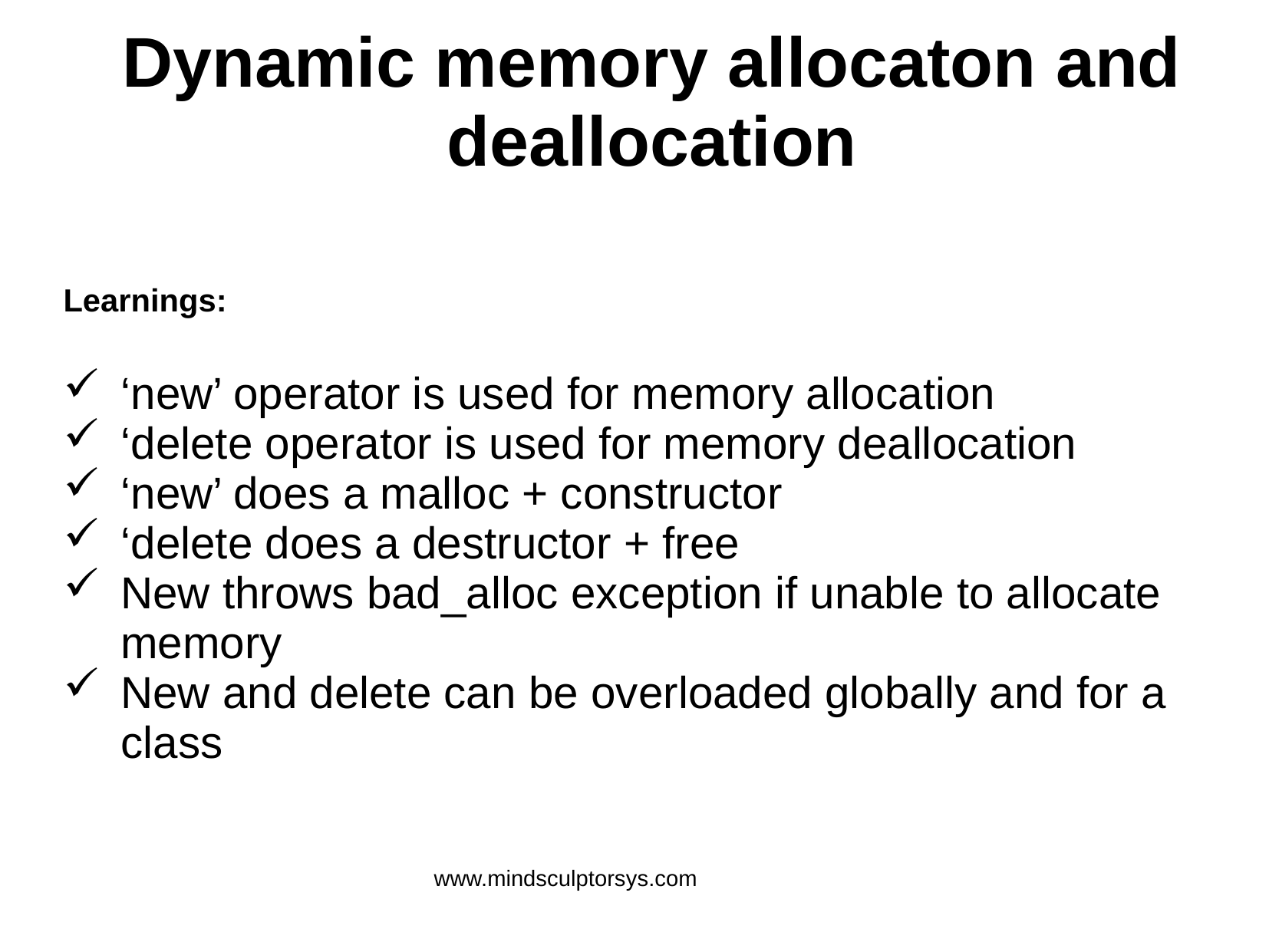

# Dynamic memory allocaton and deallocation

Learnings:

‘new’ operator is used for memory allocation
‘delete operator is used for memory deallocation
‘new’ does a malloc + constructor
‘delete does a destructor + free
New throws bad_alloc exception if unable to allocate memory
New and delete can be overloaded globally and for a class

www.mindsculptorsys.com